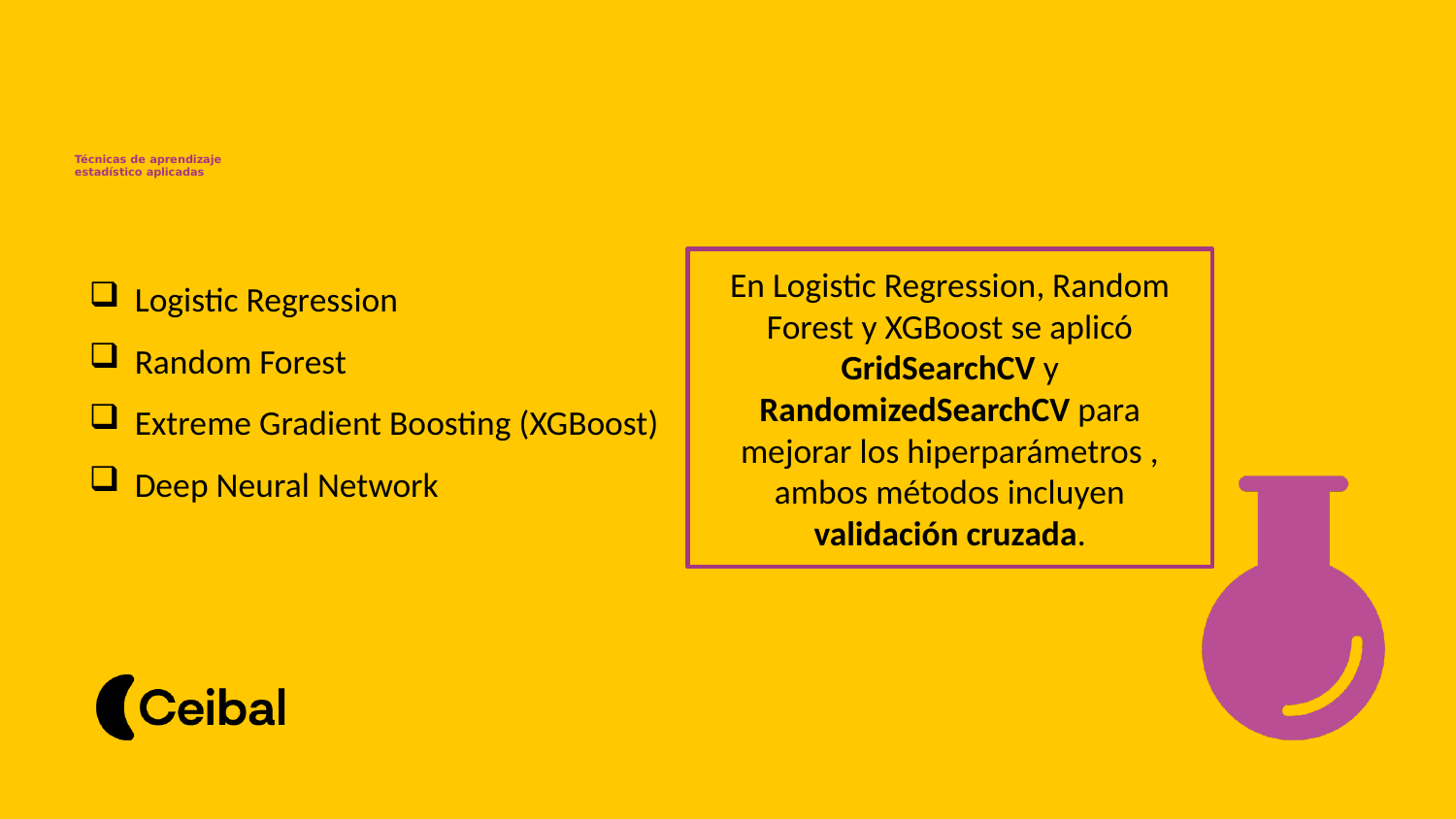

# Técnicas de aprendizaje estadístico aplicadas
En Logistic Regression, Random Forest y XGBoost se aplicó GridSearchCV y RandomizedSearchCV para mejorar los hiperparámetros , ambos métodos incluyen validación cruzada.
Logistic Regression
Random Forest
Extreme Gradient Boosting (XGBoost)
Deep Neural Network